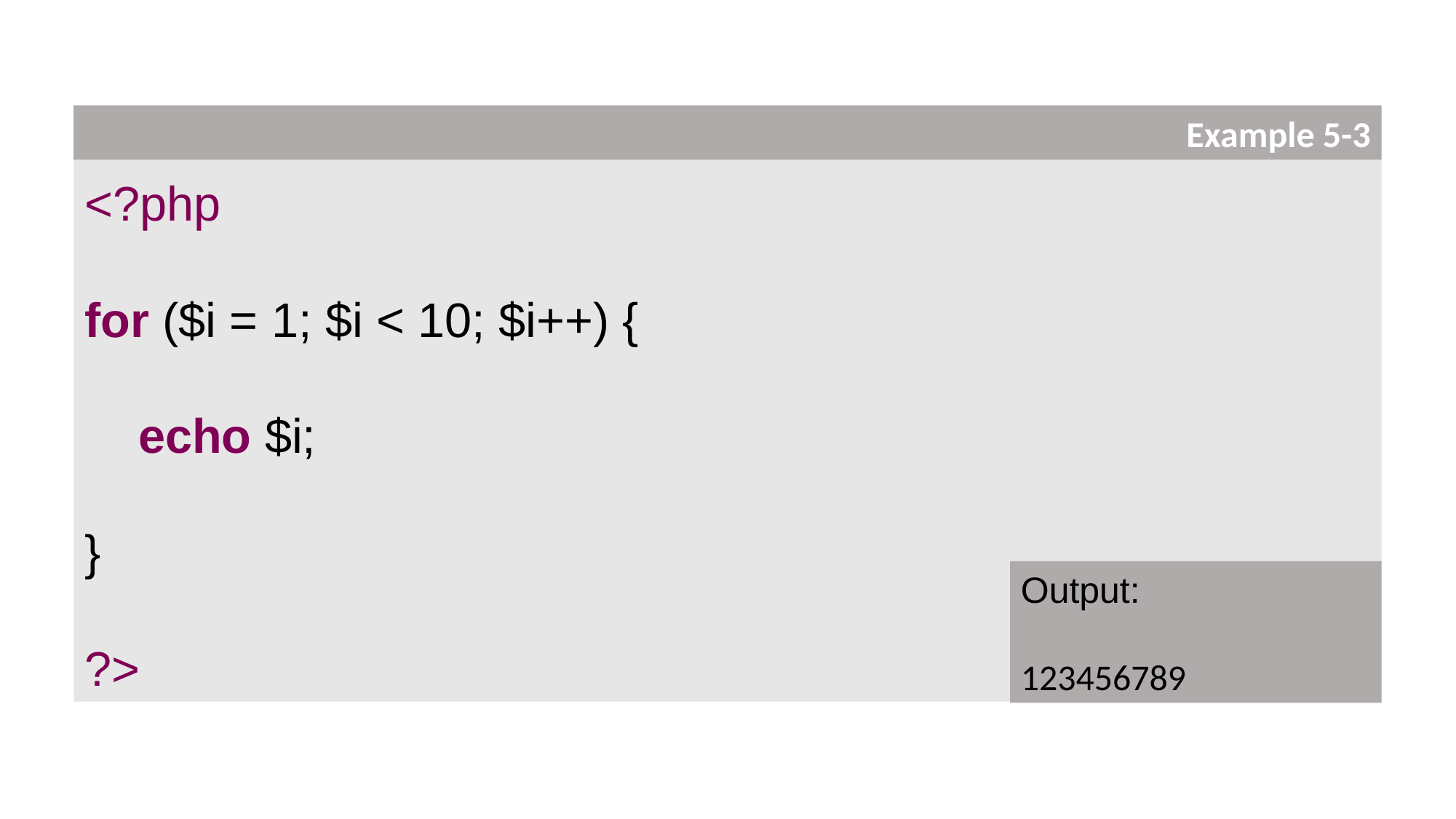

<?php

for ($i = 1; $i < 10; $i++) {

    echo $i;

}

?>
Example 5-3
Output:

123456789